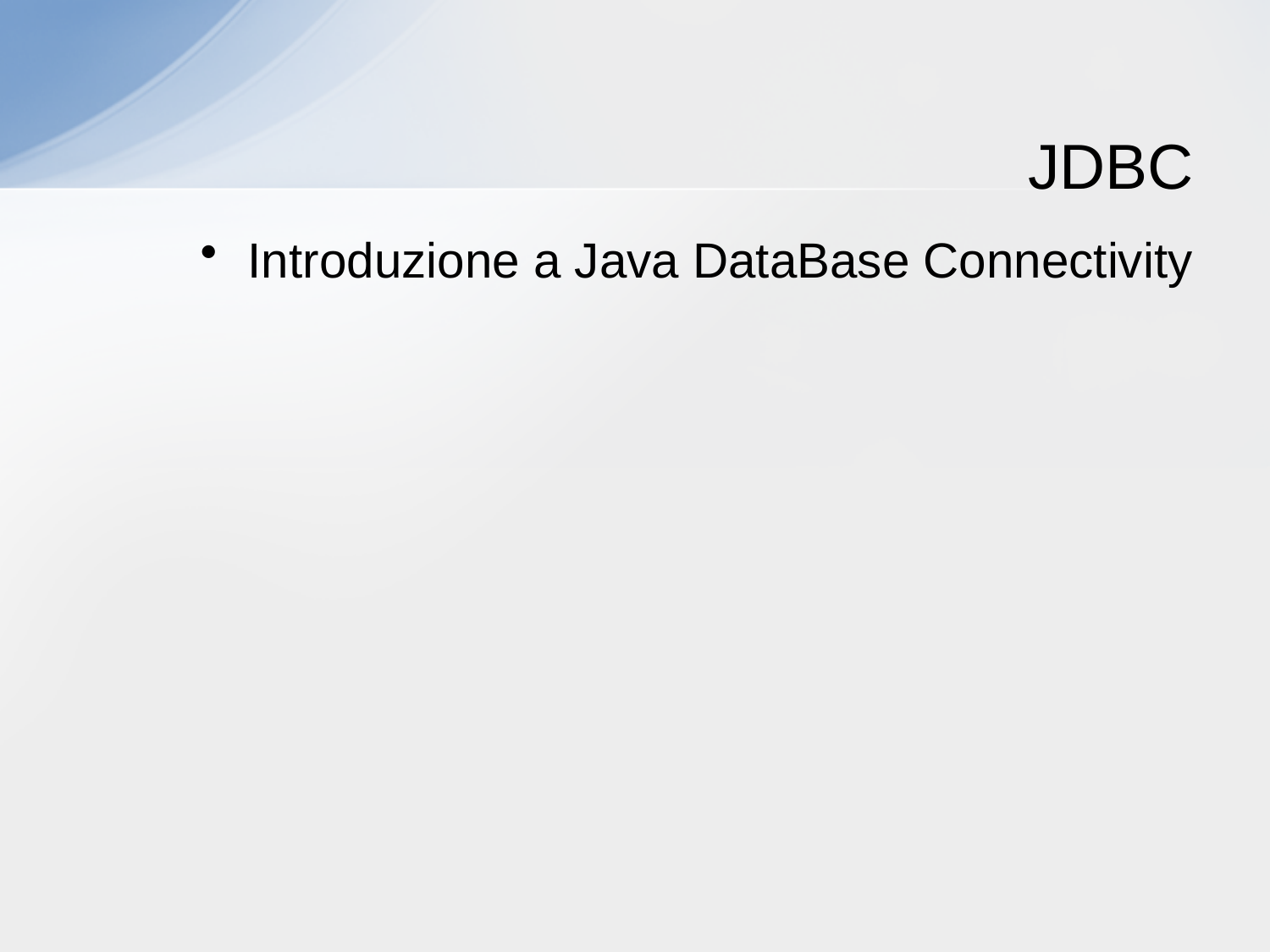

# JDBC
Introduzione a Java DataBase Connectivity